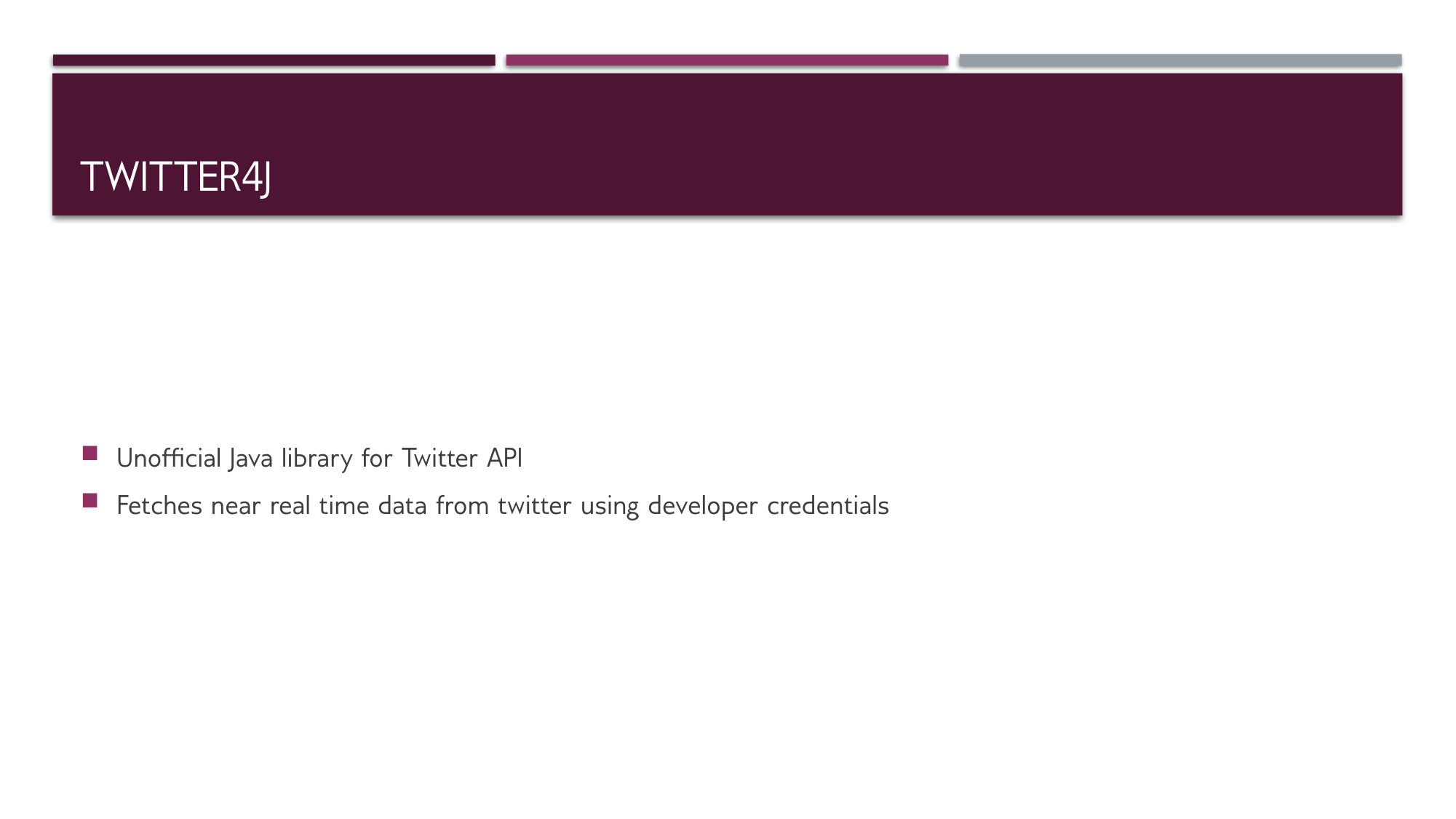

# Twitter4j
Unofficial Java library for Twitter API
Fetches near real time data from twitter using developer credentials